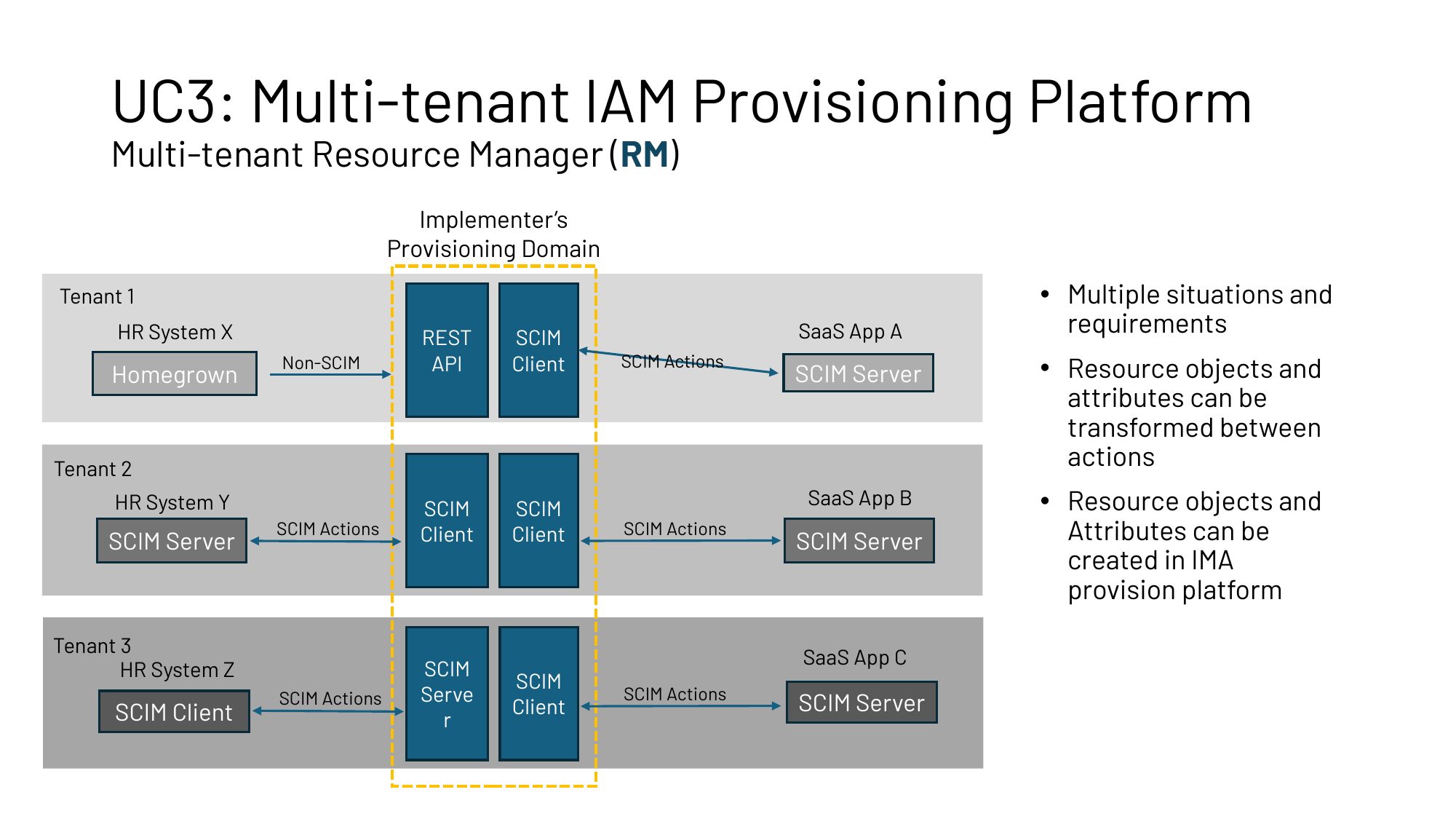

# UC3: Multi-tenant IAM Provisioning Platform Multi-tenant Resource Manager (RM)
Implementer’s Provisioning Domain

Multiple situations and requirements
Resource objects and attributes can be transformed between actions
Resource objects and Attributes can be created in IMA provision platform

Tenant 1
SCIM Client
REST API
SaaS App A
HR System X
SCIM Actions
Non-SCIM
Homegrown
SCIM Server

Tenant 2
SCIM Client
SCIM Client
SaaS App B
HR System Y
SCIM Actions
SCIM Actions
SCIM Server
SCIM Server

Tenant 3
SCIM Client
SCIM Server
SaaS App C
HR System Z
SCIM Actions
SCIM Actions
SCIM Server
SCIM Client